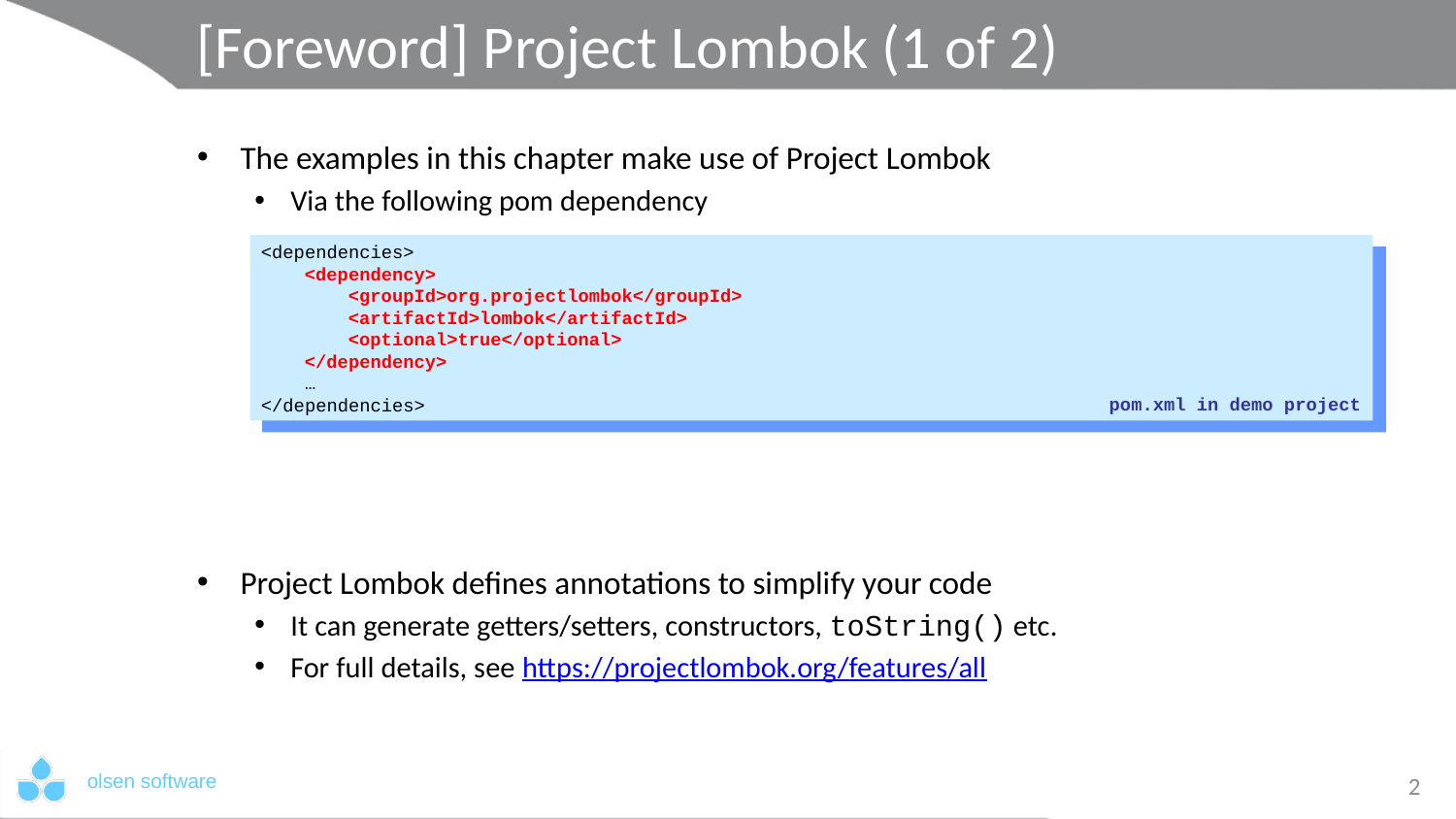

# [Foreword] Project Lombok (1 of 2)
The examples in this chapter make use of Project Lombok
Via the following pom dependency

Project Lombok defines annotations to simplify your code
It can generate getters/setters, constructors, toString() etc.
For full details, see https://projectlombok.org/features/all
<dependencies>
    <dependency>
        <groupId>org.projectlombok</groupId>
        <artifactId>lombok</artifactId>
        <optional>true</optional>
    </dependency>
    …
</dependencies>
pom.xml in demo project
2